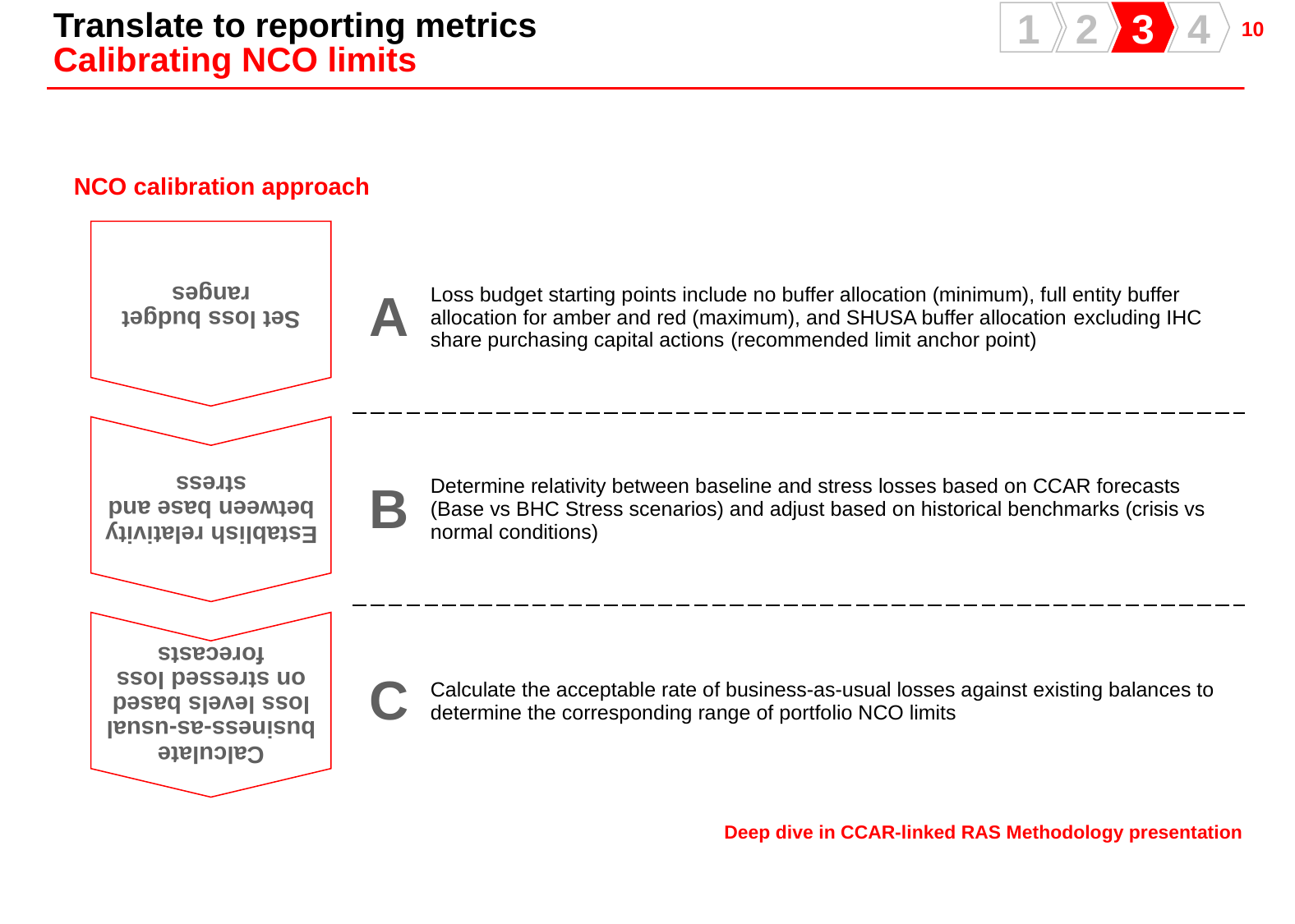

Translate to reporting metrics
Calibrating NCO limits
1
2
3
4
NCO calibration approach
Set loss budget ranges
|  | A | Loss budget starting points include no buffer allocation (minimum), full entity buffer allocation for amber and red (maximum), and SHUSA buffer allocation excluding IHC share purchasing capital actions (recommended limit anchor point) |
| --- | --- | --- |
|  | B | Determine relativity between baseline and stress losses based on CCAR forecasts (Base vs BHC Stress scenarios) and adjust based on historical benchmarks (crisis vs normal conditions) |
|  | C | Calculate the acceptable rate of business-as-usual losses against existing balances to determine the corresponding range of portfolio NCO limits |
Establish relativity between base and stress
Calculate business-as-usual loss levels based on stressed loss forecasts
Deep dive in CCAR-linked RAS Methodology presentation